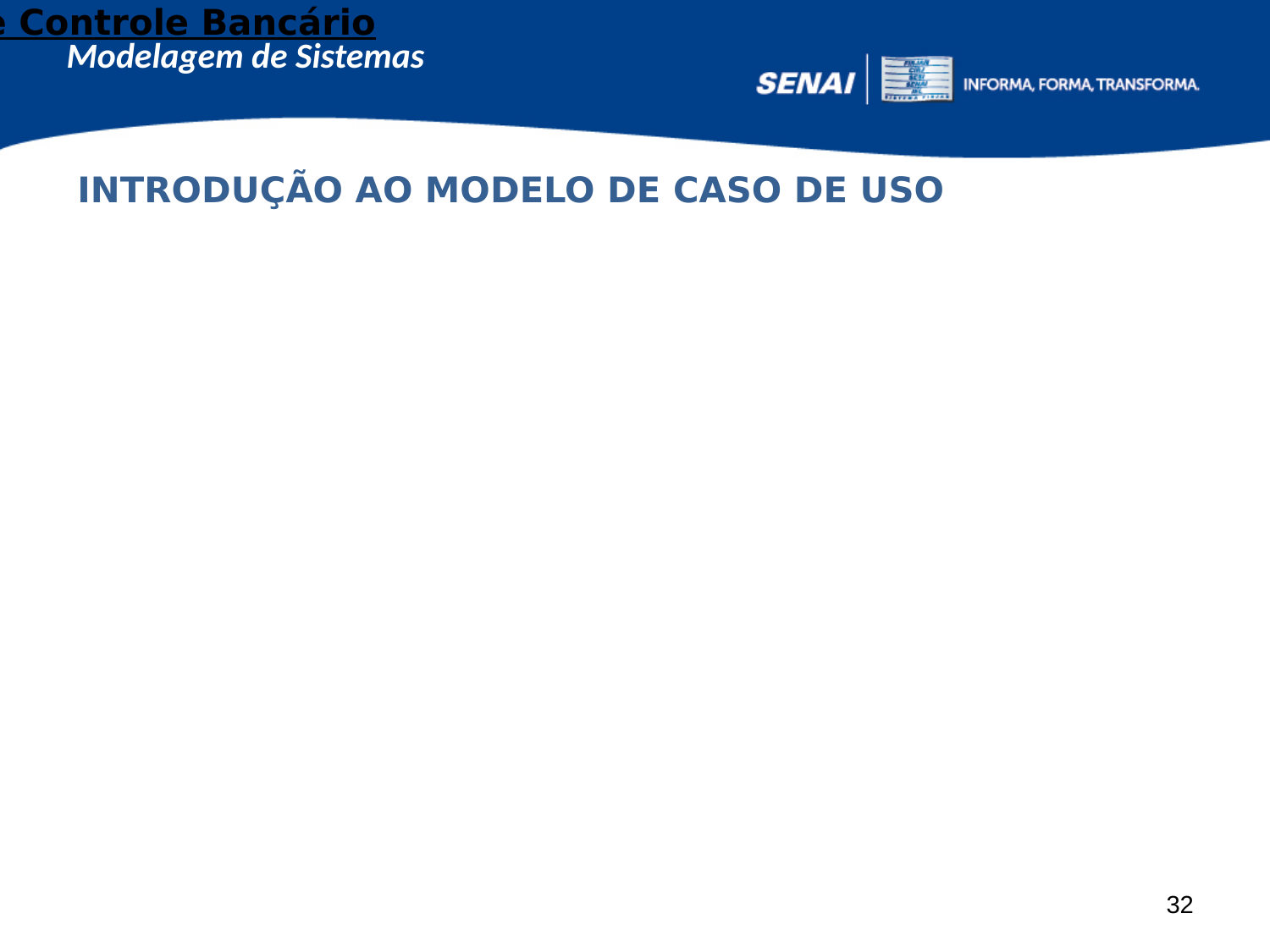

INTRODUÇÃO AO MODELO DE CASO DE USO
Exerc.2:Sistema de Controle Bancário

Considere a ação do cliente solicitar a abertura de uma conta, que pode ser comum, especial ou poupança.

Considere ações de depósito, encerrar conta, sacar, retirar extrato, retirar saldo e outras que achar pertinente.

32